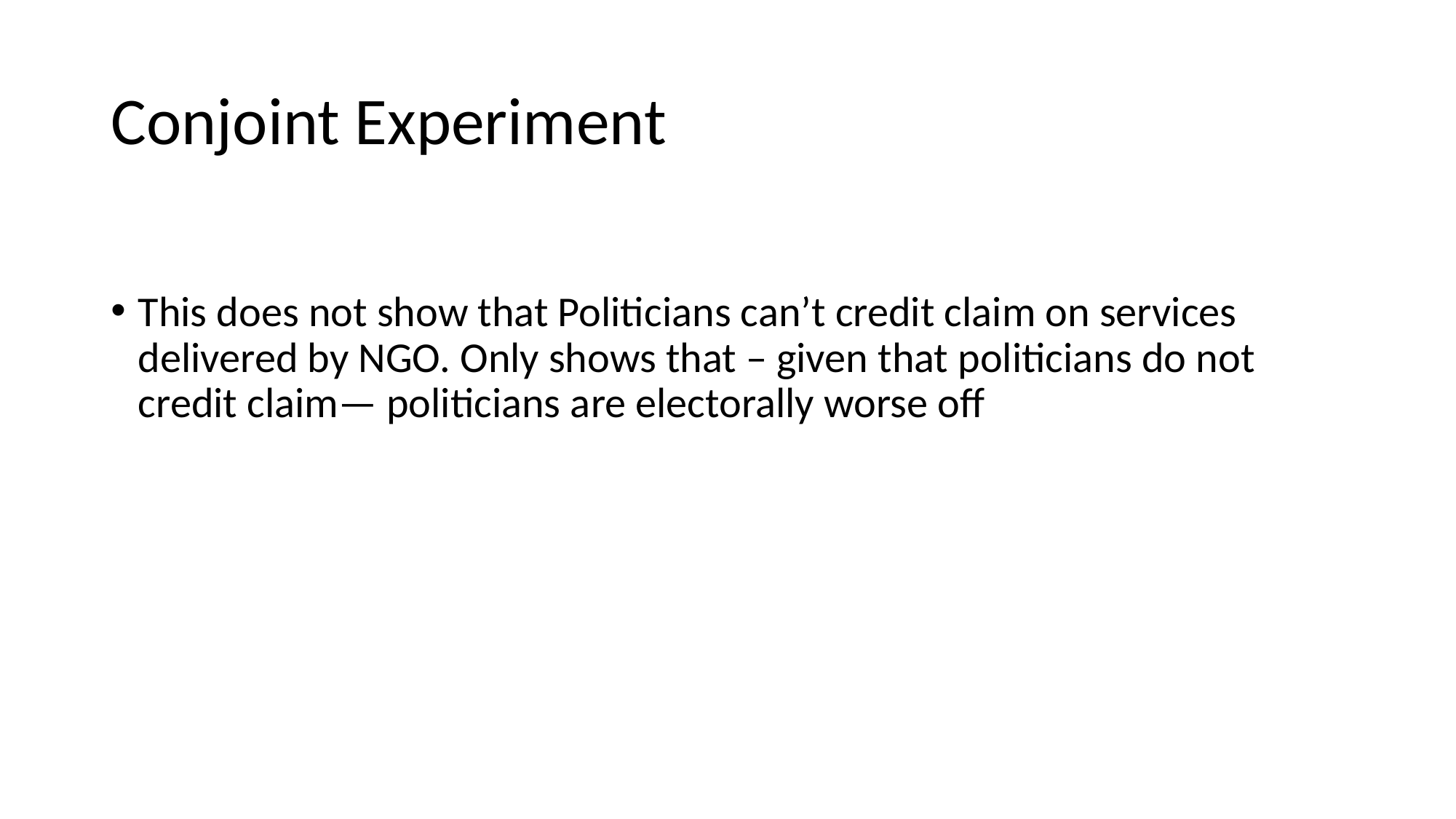

# Conjoint Experiment

This does not show that Politicians can’t credit claim on services delivered by NGO. Only shows that – given that politicians do not credit claim— politicians are electorally worse off